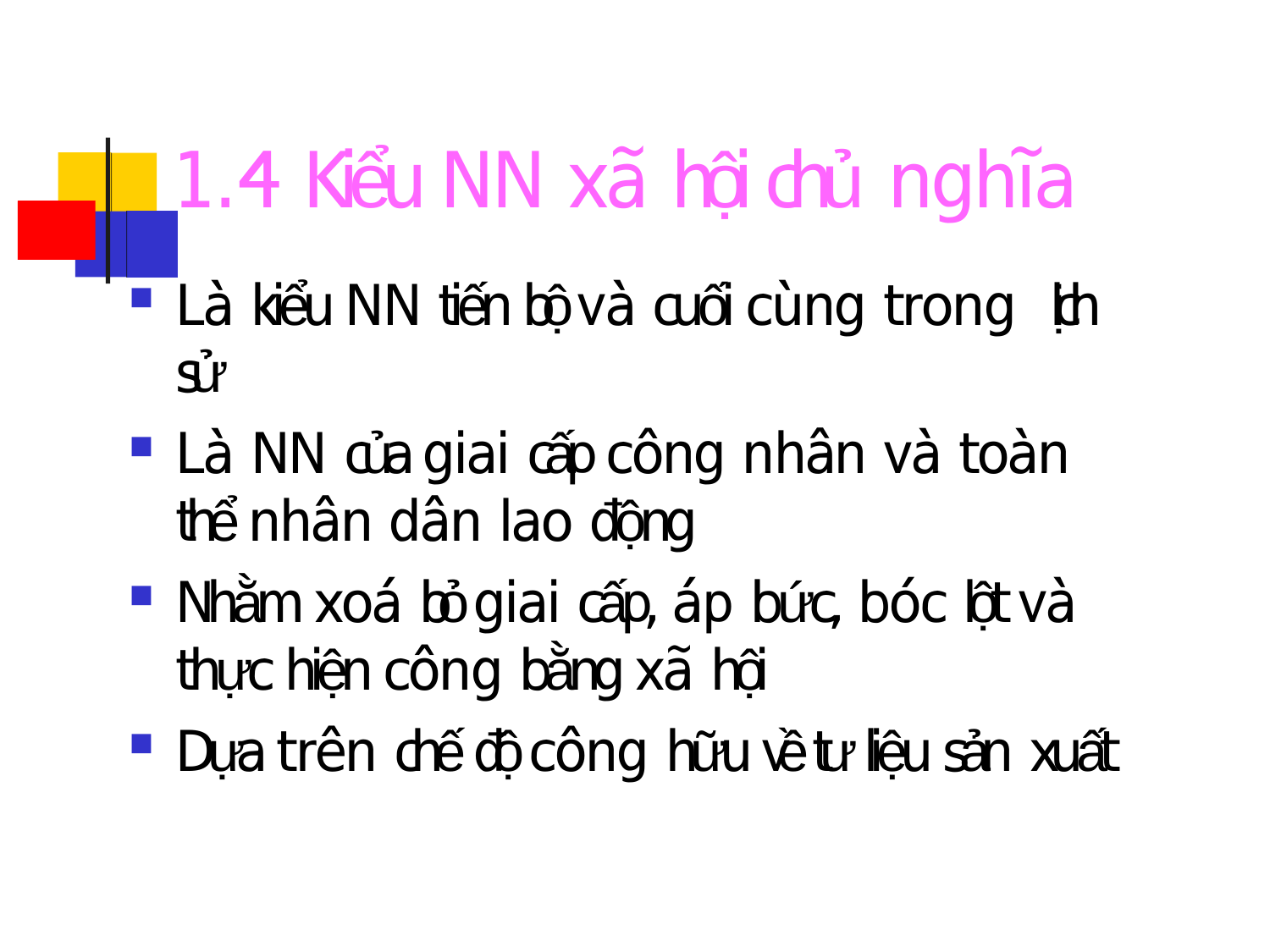

# 1.4 Kiểu NN xã hội chủ nghĩa
Là kiểu NN tiến bộ và cuối cùng trong  lịch sử
Là NN của giai cấp công nhân và toàn  thể nhân dân lao động
Nhằm xoá bỏ giai cấp, áp bức, bóc lột và  thực hiện công bằng xã hội
Dựa trên chế độ công hữu về tư liệu sản  xuất